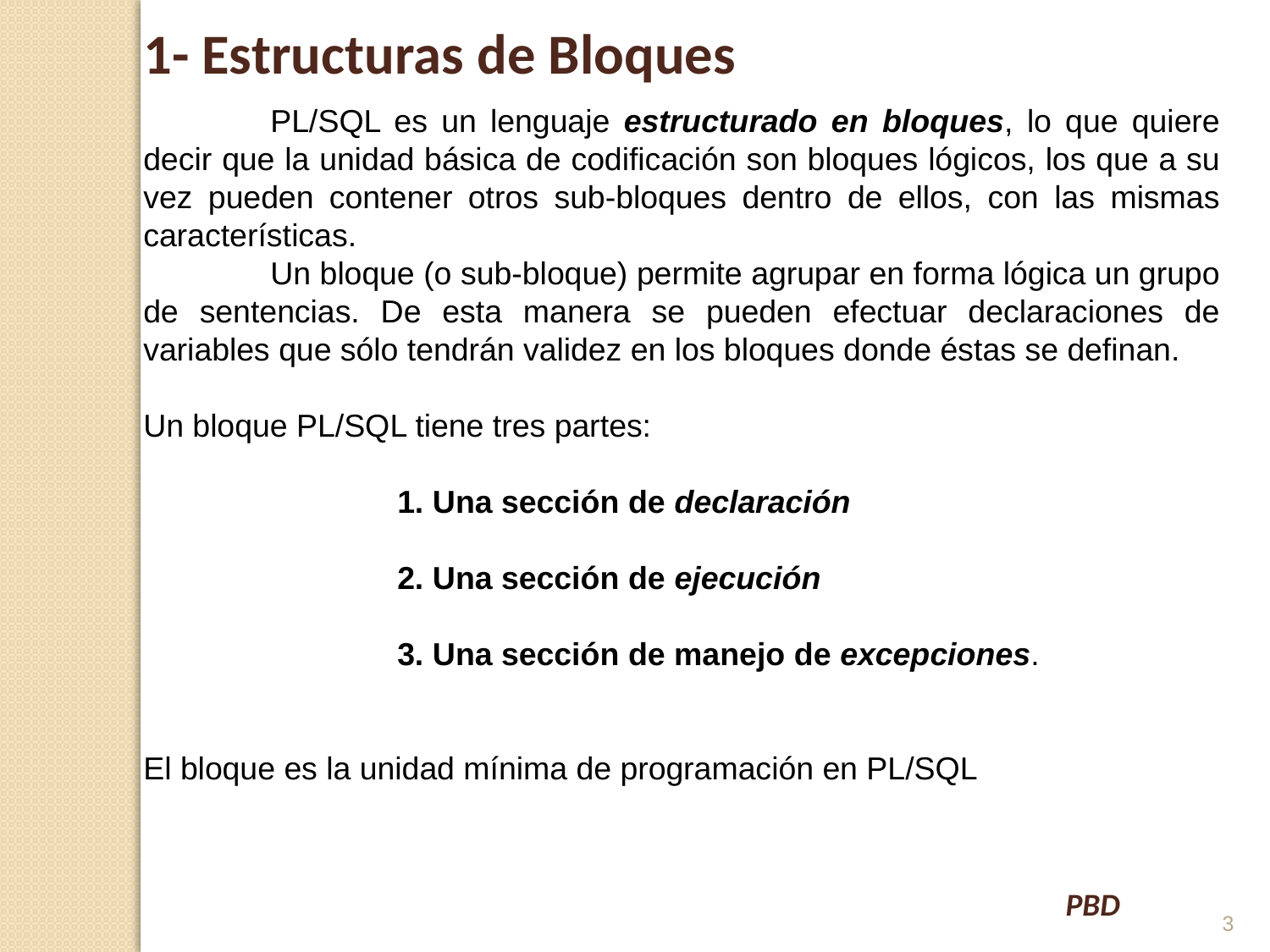

1- Estructuras de Bloques

	PL/SQL es un lenguaje estructurado en bloques, lo que quiere decir que la unidad básica de codificación son bloques lógicos, los que a su vez pueden contener otros sub-bloques dentro de ellos, con las mismas características.
	Un bloque (o sub-bloque) permite agrupar en forma lógica un grupo de sentencias. De esta manera se pueden efectuar declaraciones de variables que sólo tendrán validez en los bloques donde éstas se definan.

Un bloque PL/SQL tiene tres partes:

		1. Una sección de declaración

		2. Una sección de ejecución

		3. Una sección de manejo de excepciones.

El bloque es la unidad mínima de programación en PL/SQL
3
PBD